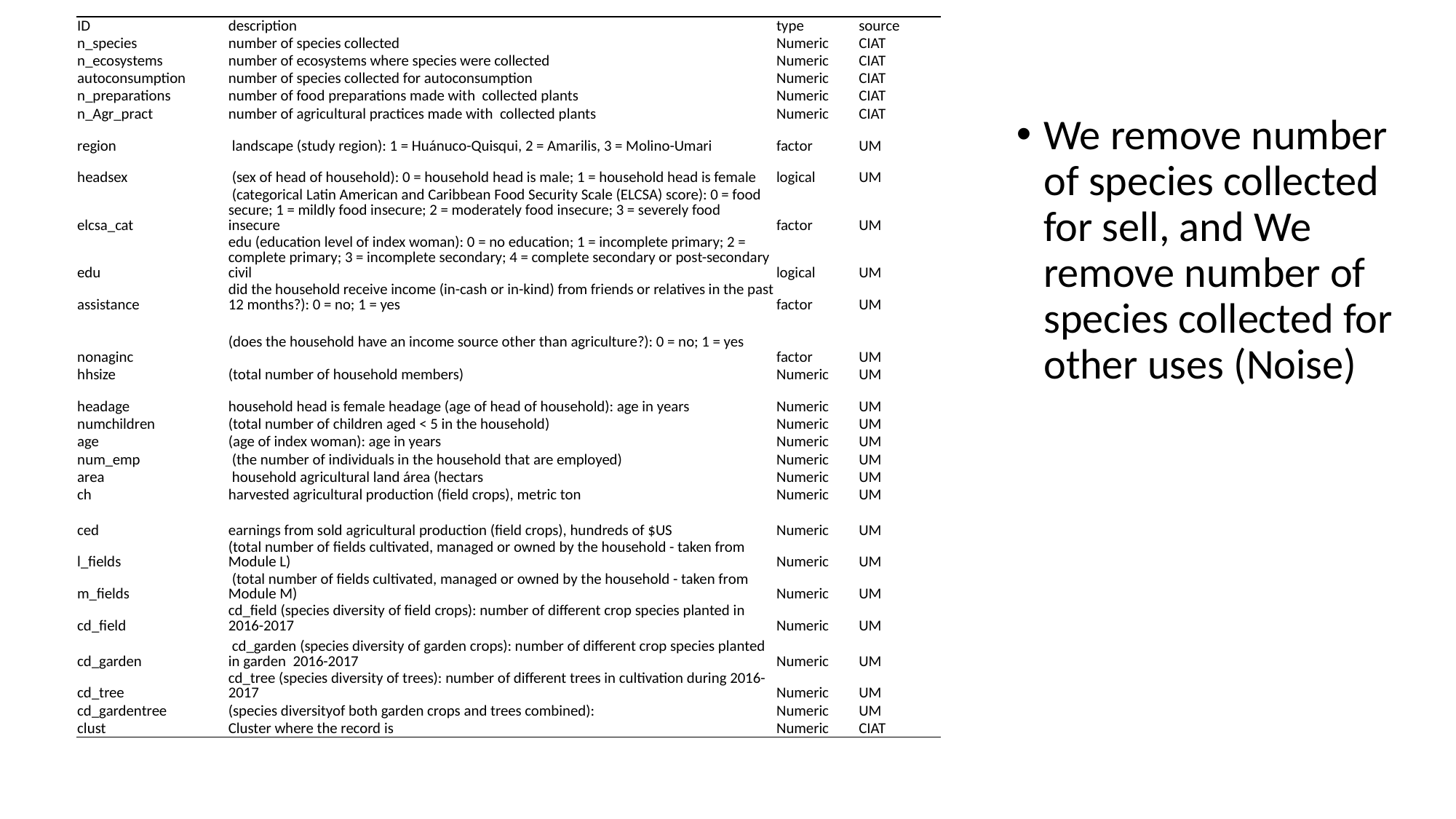

| ID | description | type | source |
| --- | --- | --- | --- |
| n\_species | number of species collected | Numeric | CIAT |
| n\_ecosystems | number of ecosystems where species were collected | Numeric | CIAT |
| autoconsumption | number of species collected for autoconsumption | Numeric | CIAT |
| n\_preparations | number of food preparations made with collected plants | Numeric | CIAT |
| n\_Agr\_pract | number of agricultural practices made with collected plants | Numeric | CIAT |
| region | landscape (study region): 1 = Huánuco-Quisqui, 2 = Amarilis, 3 = Molino-Umari | factor | UM |
| headsex | (sex of head of household): 0 = household head is male; 1 = household head is female | logical | UM |
| elcsa\_cat | (categorical Latin American and Caribbean Food Security Scale (ELCSA) score): 0 = food secure; 1 = mildly food insecure; 2 = moderately food insecure; 3 = severely food insecure | factor | UM |
| edu | edu (education level of index woman): 0 = no education; 1 = incomplete primary; 2 = complete primary; 3 = incomplete secondary; 4 = complete secondary or post-secondary civil | logical | UM |
| assistance | did the household receive income (in-cash or in-kind) from friends or relatives in the past 12 months?): 0 = no; 1 = yes | factor | UM |
| nonaginc | (does the household have an income source other than agriculture?): 0 = no; 1 = yes | factor | UM |
| hhsize | (total number of household members) | Numeric | UM |
| headage | household head is female headage (age of head of household): age in years | Numeric | UM |
| numchildren | (total number of children aged < 5 in the household) | Numeric | UM |
| age | (age of index woman): age in years | Numeric | UM |
| num\_emp | (the number of individuals in the household that are employed) | Numeric | UM |
| area | household agricultural land área (hectars | Numeric | UM |
| ch | harvested agricultural production (field crops), metric ton | Numeric | UM |
| ced | earnings from sold agricultural production (field crops), hundreds of $US | Numeric | UM |
| l\_fields | (total number of fields cultivated, managed or owned by the household - taken from Module L) | Numeric | UM |
| m\_fields | (total number of fields cultivated, managed or owned by the household - taken from Module M) | Numeric | UM |
| cd\_field | cd\_field (species diversity of field crops): number of different crop species planted in 2016-2017 | Numeric | UM |
| cd\_garden | cd\_garden (species diversity of garden crops): number of different crop species planted in garden 2016-2017 | Numeric | UM |
| cd\_tree | cd\_tree (species diversity of trees): number of different trees in cultivation during 2016-2017 | Numeric | UM |
| cd\_gardentree | (species diversityof both garden crops and trees combined): | Numeric | UM |
| clust | Cluster where the record is | Numeric | CIAT |
We remove number of species collected for sell, and We remove number of species collected for other uses (Noise)